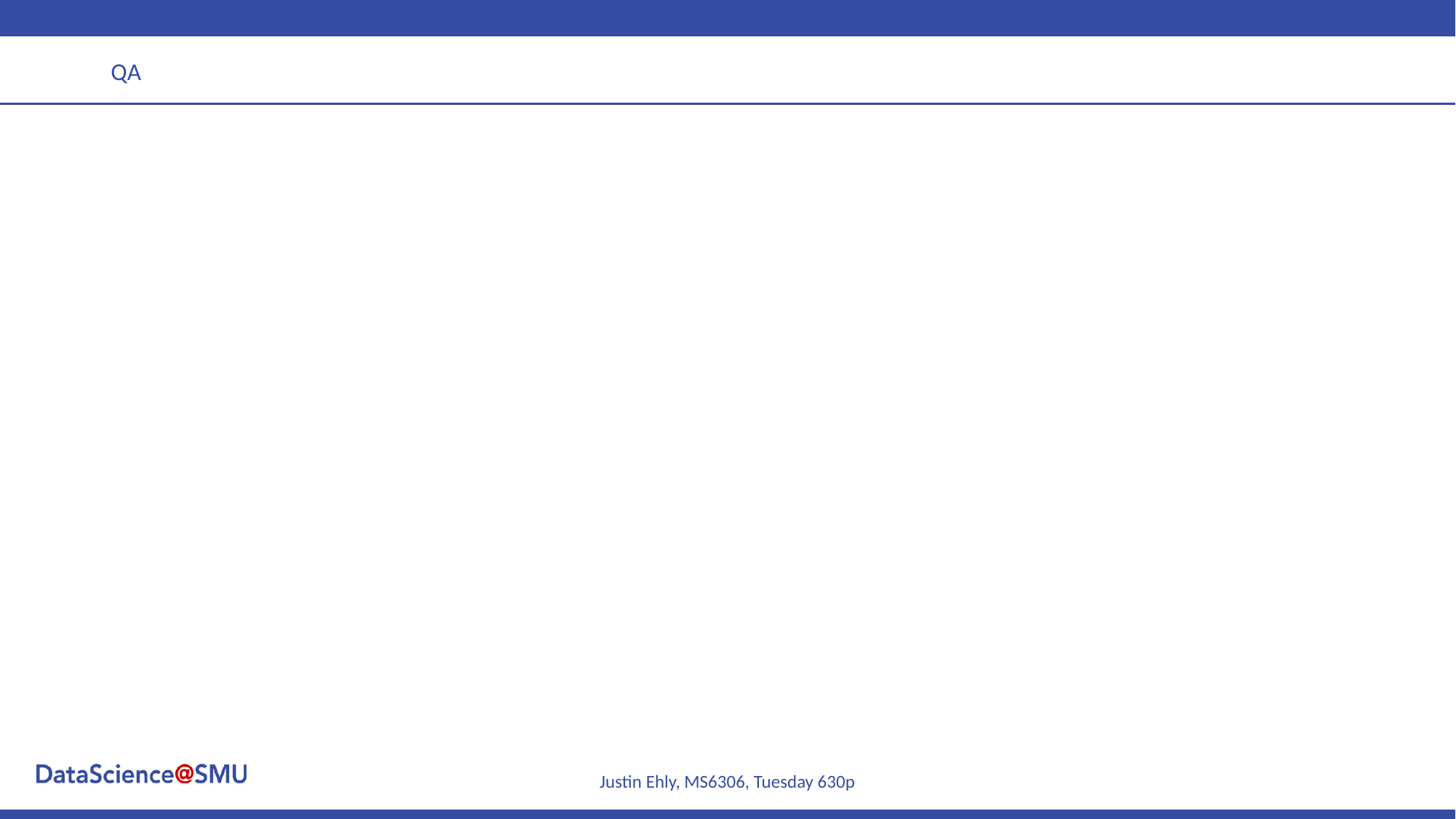

# QA

Justin Ehly, MS6306, Tuesday 630p